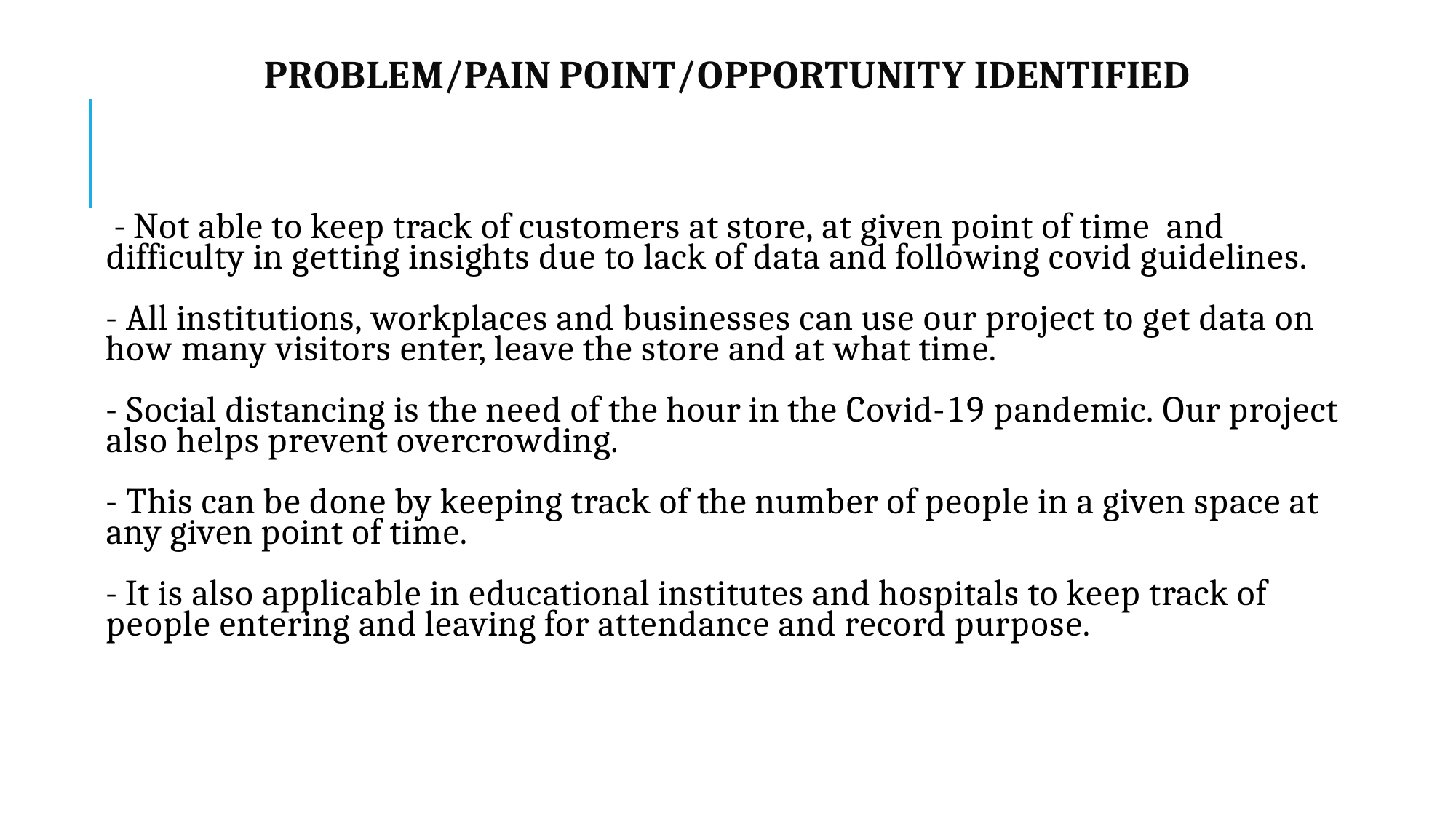

# PROBLEM/PAIN POINT/OPPORTUNITY IDENTIFIED

 - Not able to keep track of customers at store, at given point of time  and difficulty in getting insights due to lack of data and following covid guidelines.

- All institutions, workplaces and businesses can use our project to get data on how many visitors enter, leave the store and at what time.

- Social distancing is the need of the hour in the Covid-19 pandemic. Our project also helps prevent overcrowding.

- This can be done by keeping track of the number of people in a given space at any given point of time.

- It is also applicable in educational institutes and hospitals to keep track of people entering and leaving for attendance and record purpose.